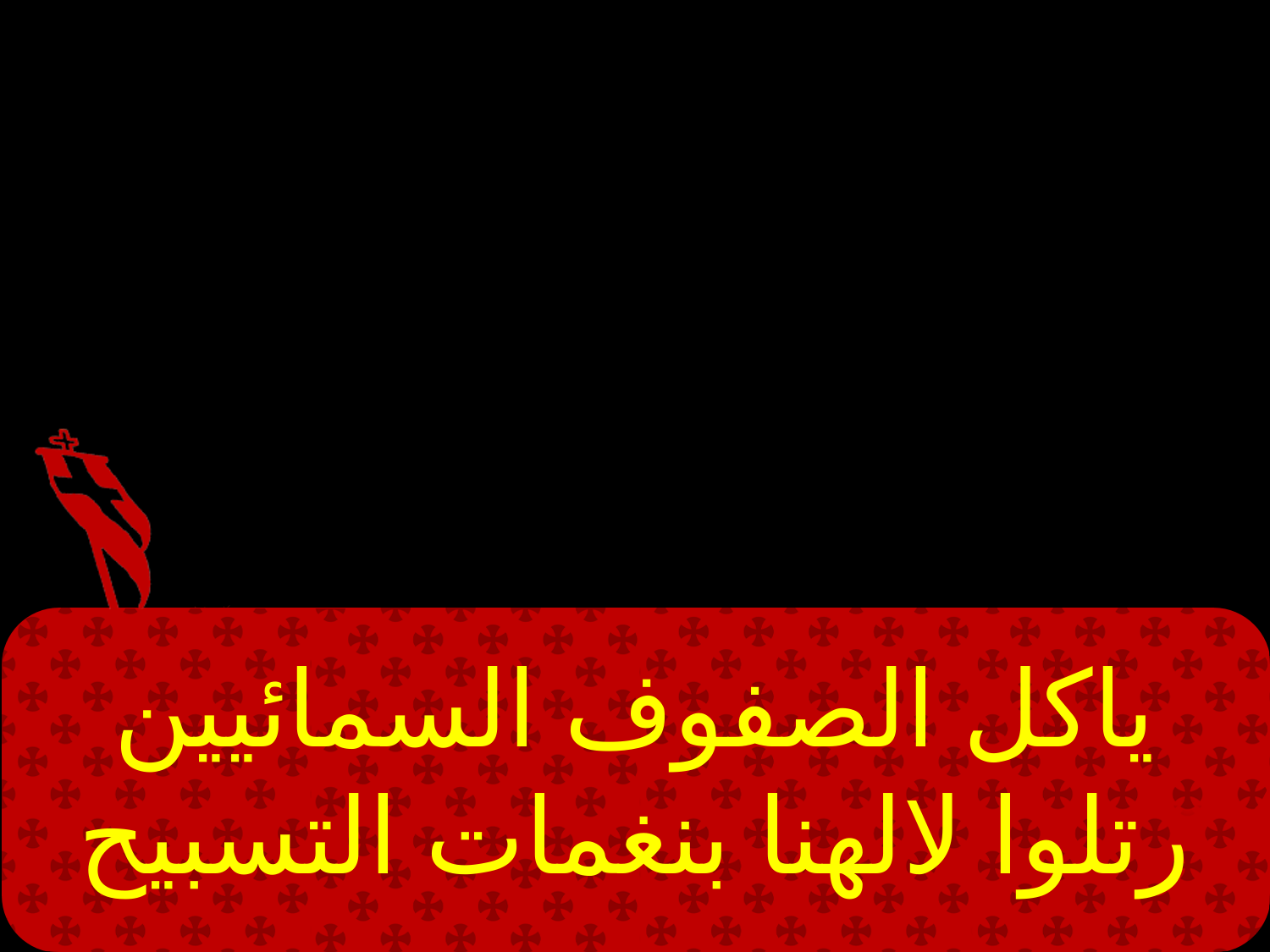

ياكل الصفوف السمائيين رتلوا لالهنا بنغمات التسبيح